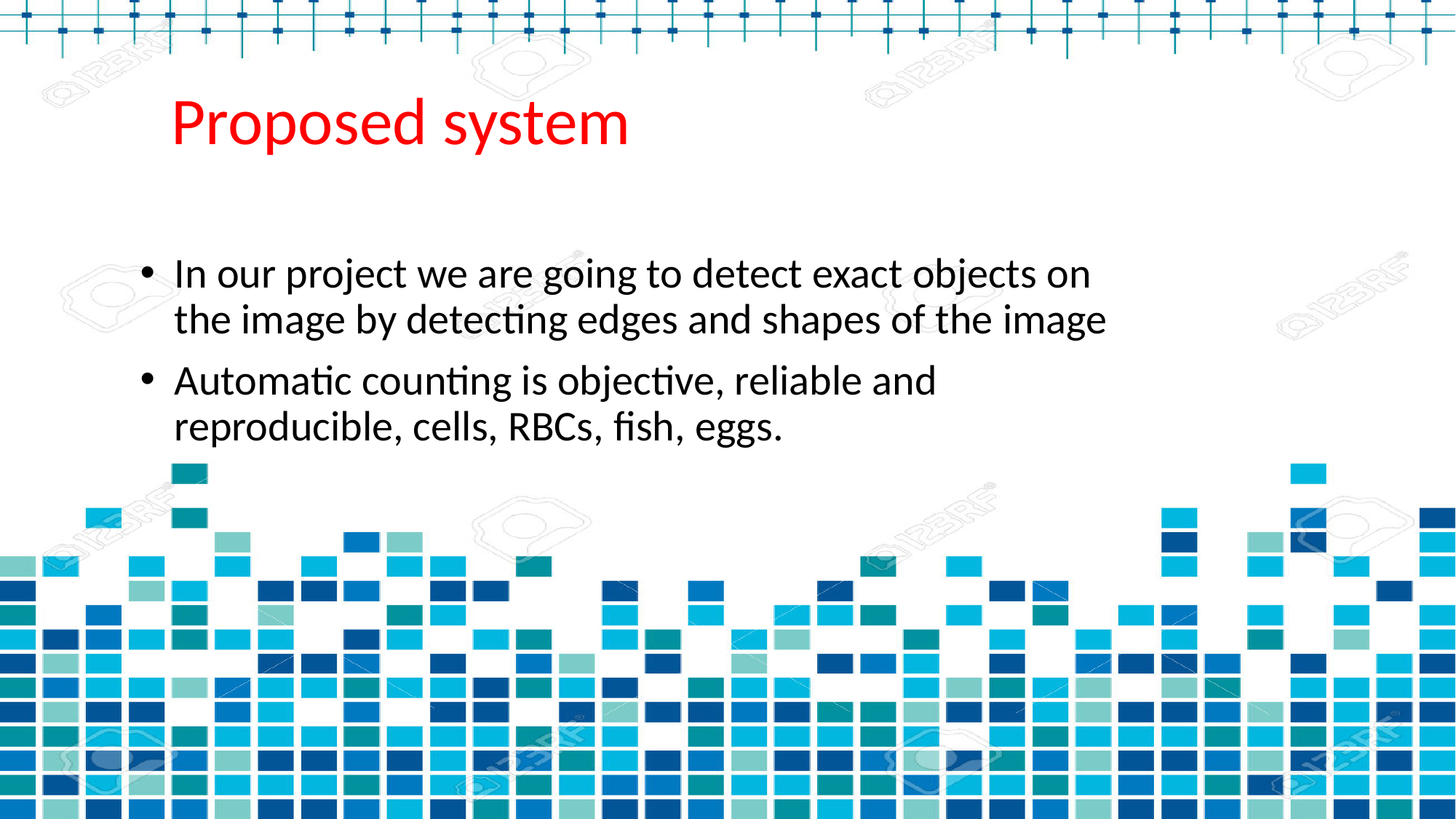

# Proposed system

In our project we are going to detect exact objects on the image by detecting edges and shapes of the image
Automatic counting is objective, reliable and reproducible, cells, RBCs, fish, eggs.